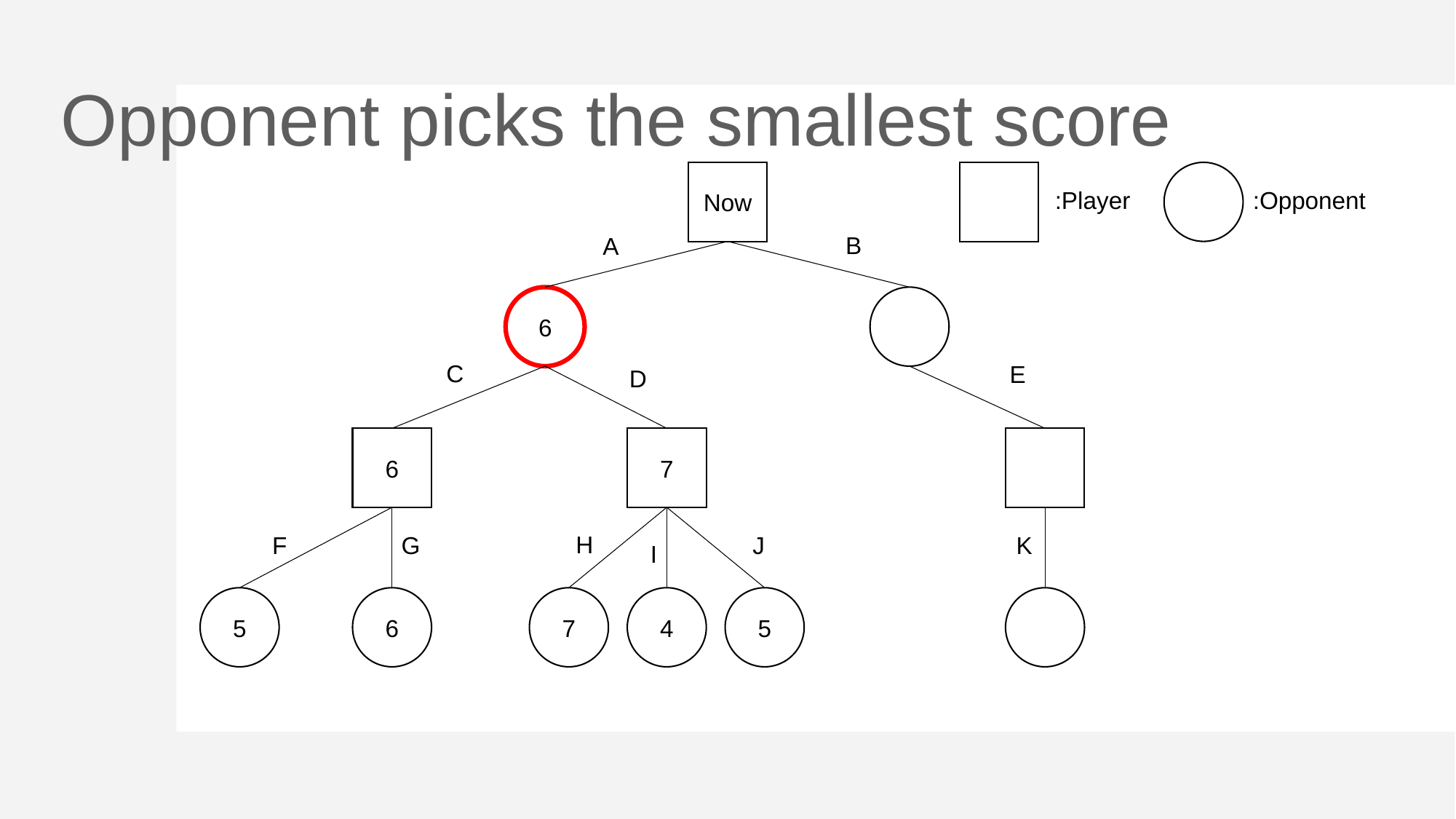

# Opponent picks the smallest score
Now

:Player
:Opponent
B
A
6

C
E
D
6
7

H
F
G
J
K
I
5
6
7
4
5